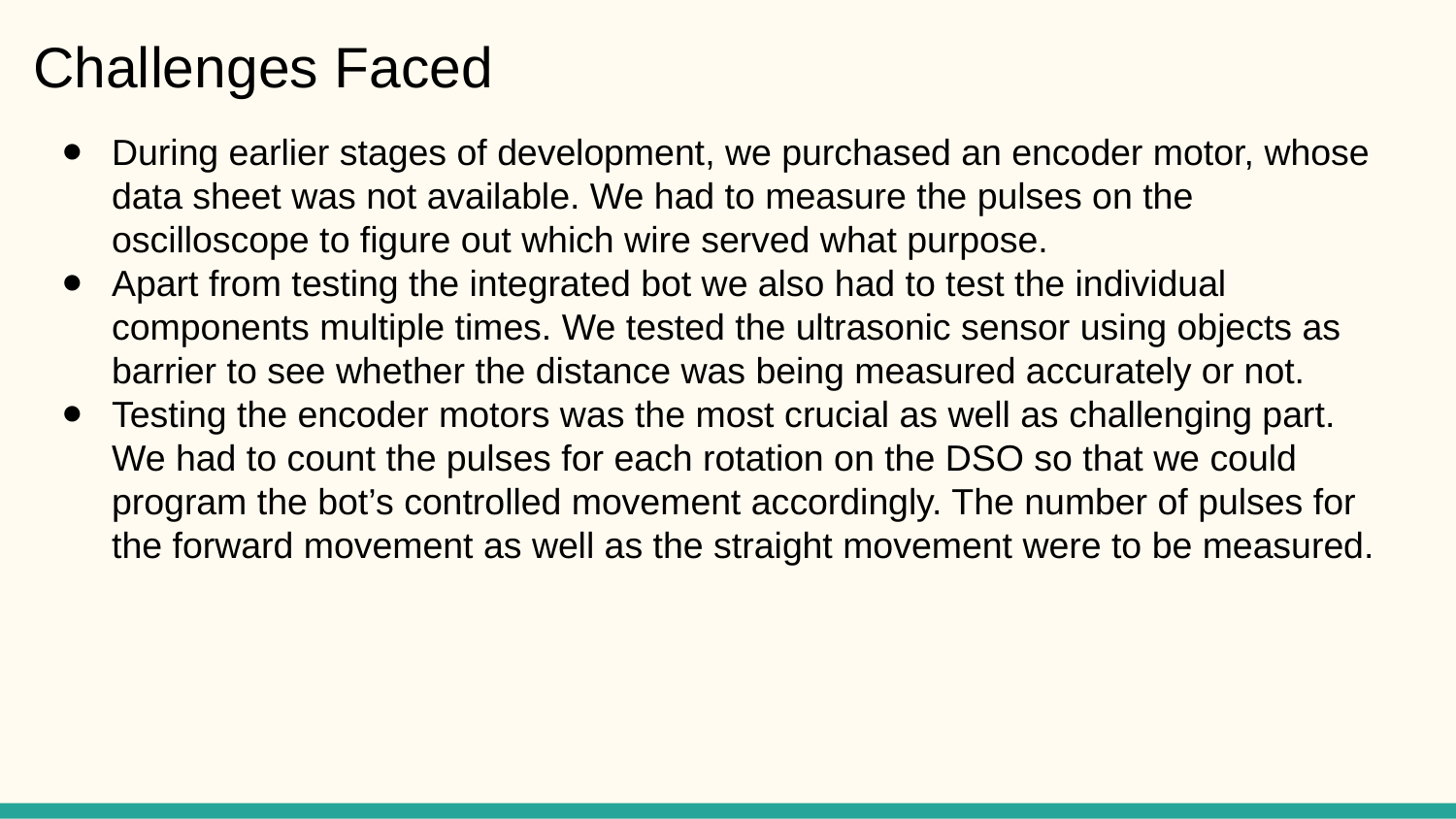

# Challenges Faced
During earlier stages of development, we purchased an encoder motor, whose data sheet was not available. We had to measure the pulses on the oscilloscope to figure out which wire served what purpose.
Apart from testing the integrated bot we also had to test the individual components multiple times. We tested the ultrasonic sensor using objects as barrier to see whether the distance was being measured accurately or not.
Testing the encoder motors was the most crucial as well as challenging part. We had to count the pulses for each rotation on the DSO so that we could program the bot’s controlled movement accordingly. The number of pulses for the forward movement as well as the straight movement were to be measured.